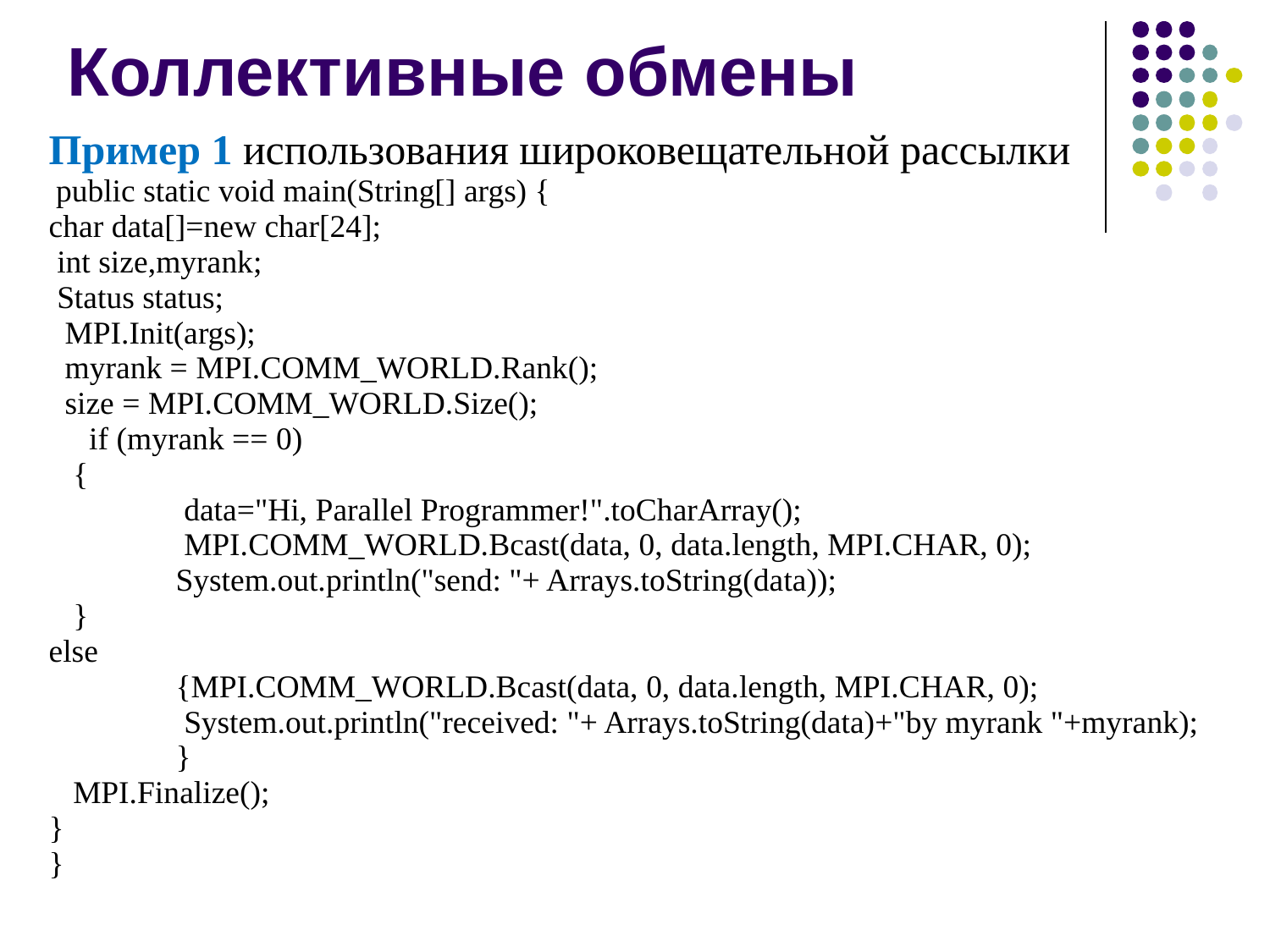

# Коллективные обмены
Пример 1 использования широковещательной рассылки
 public static void main(String[] args) {
char data[]=new char[24];
 int size,myrank;
 Status status;
  MPI.Init(args);
  myrank = MPI.COMM_WORLD.Rank();
  size = MPI.COMM_WORLD.Size();
     if (myrank == 0)
   {
	 data="Hi, Parallel Programmer!".toCharArray();
	 MPI.COMM_WORLD.Bcast(data, 0, data.length, MPI.CHAR, 0);
 	System.out.println("send: "+ Arrays.toString(data));
   }
else
 	{MPI.COMM_WORLD.Bcast(data, 0, data.length, MPI.CHAR, 0);
	 System.out.println("received: "+ Arrays.toString(data)+"by myrank "+myrank);
	}
   MPI.Finalize();
}
}
2008